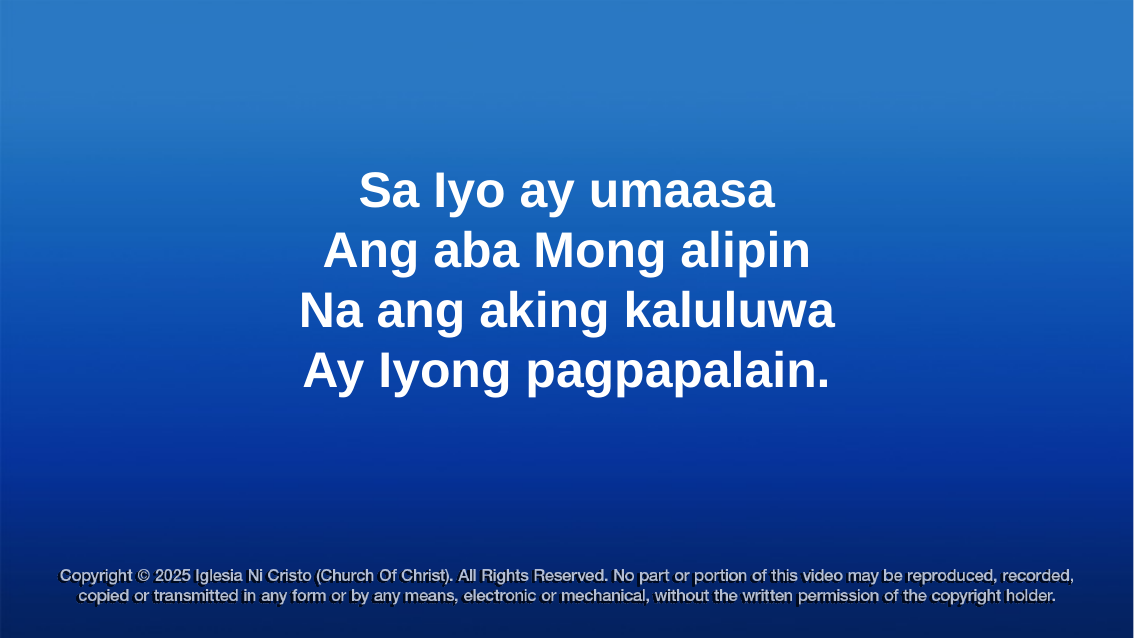

Sa Iyo ay umaasa
Ang aba Mong alipin
Na ang aking kaluluwa
Ay Iyong pagpapalain.